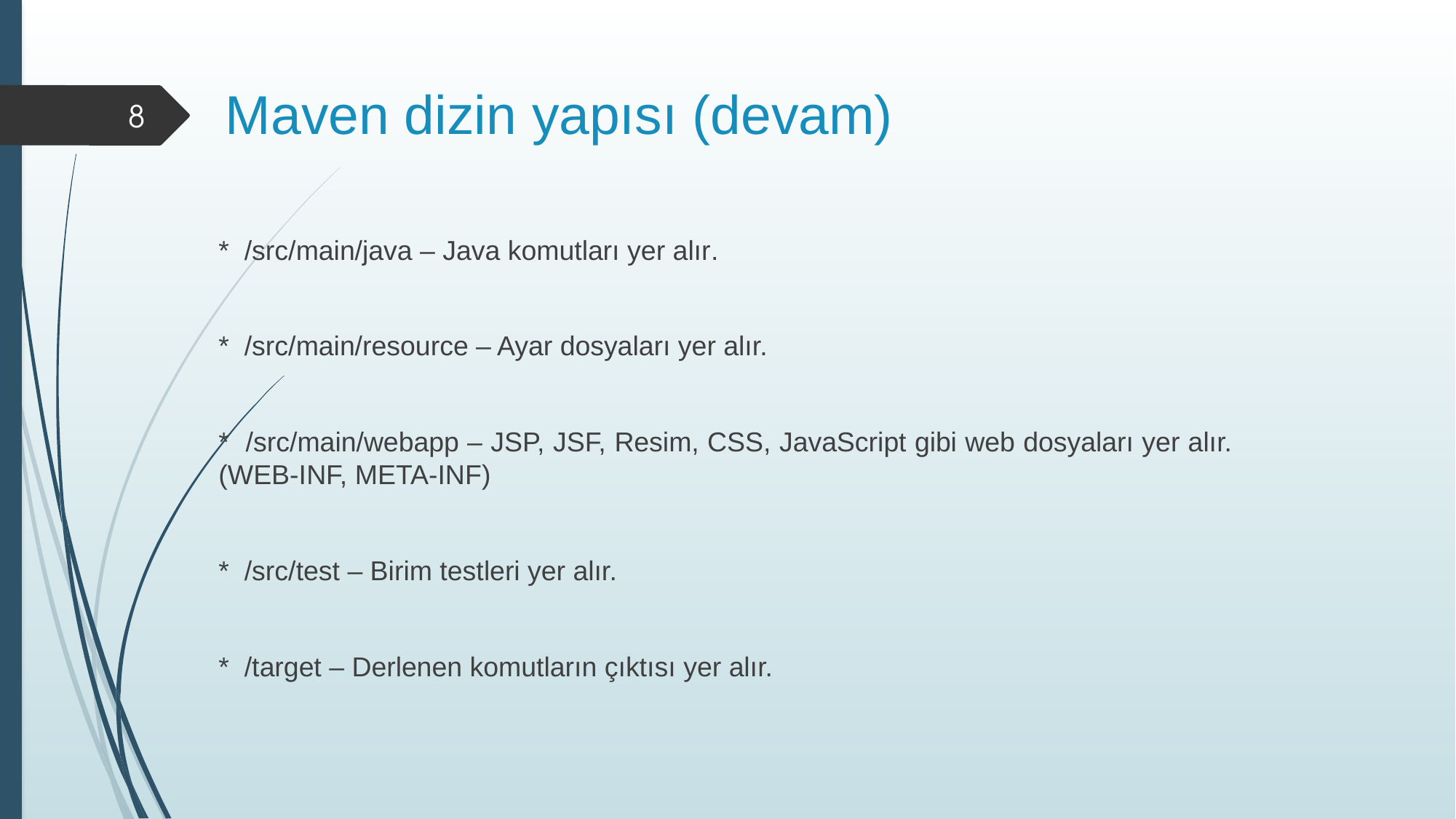

Maven dizin yapısı (devam)
8
*  /src/main/java – Java komutları yer alır.

*  /src/main/resource – Ayar dosyaları yer alır.

*  /src/main/webapp – JSP, JSF, Resim, CSS, JavaScript gibi web dosyaları yer alır.(WEB-INF, META-INF)

*  /src/test – Birim testleri yer alır.

*  /target – Derlenen komutların çıktısı yer alır.